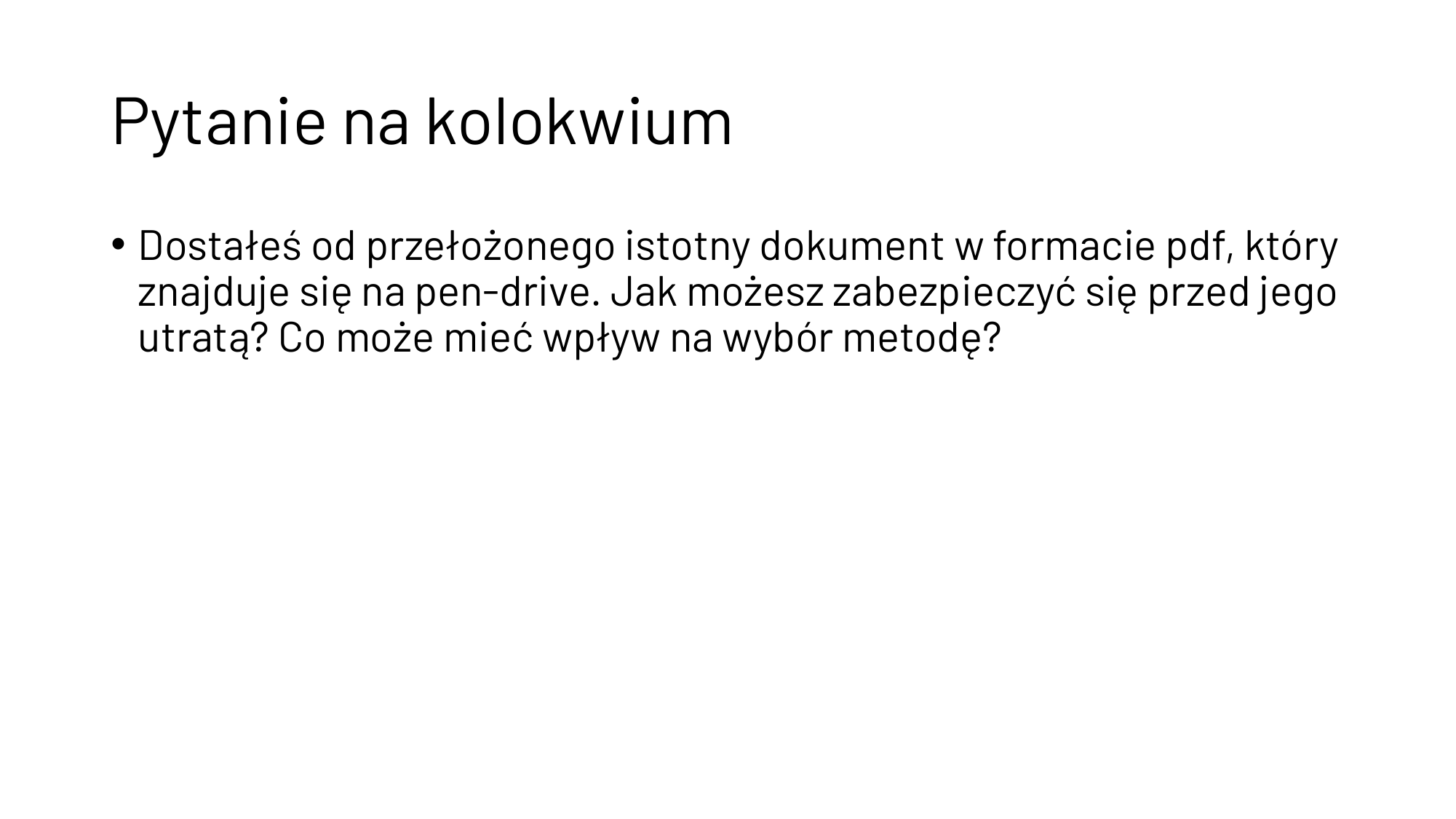

# Pytanie na kolokwium
Dostałeś od przełożonego istotny dokument w formacie pdf, który znajduje się na pen-drive. Jak możesz zabezpieczyć się przed jego utratą? Co może mieć wpływ na wybór metodę?